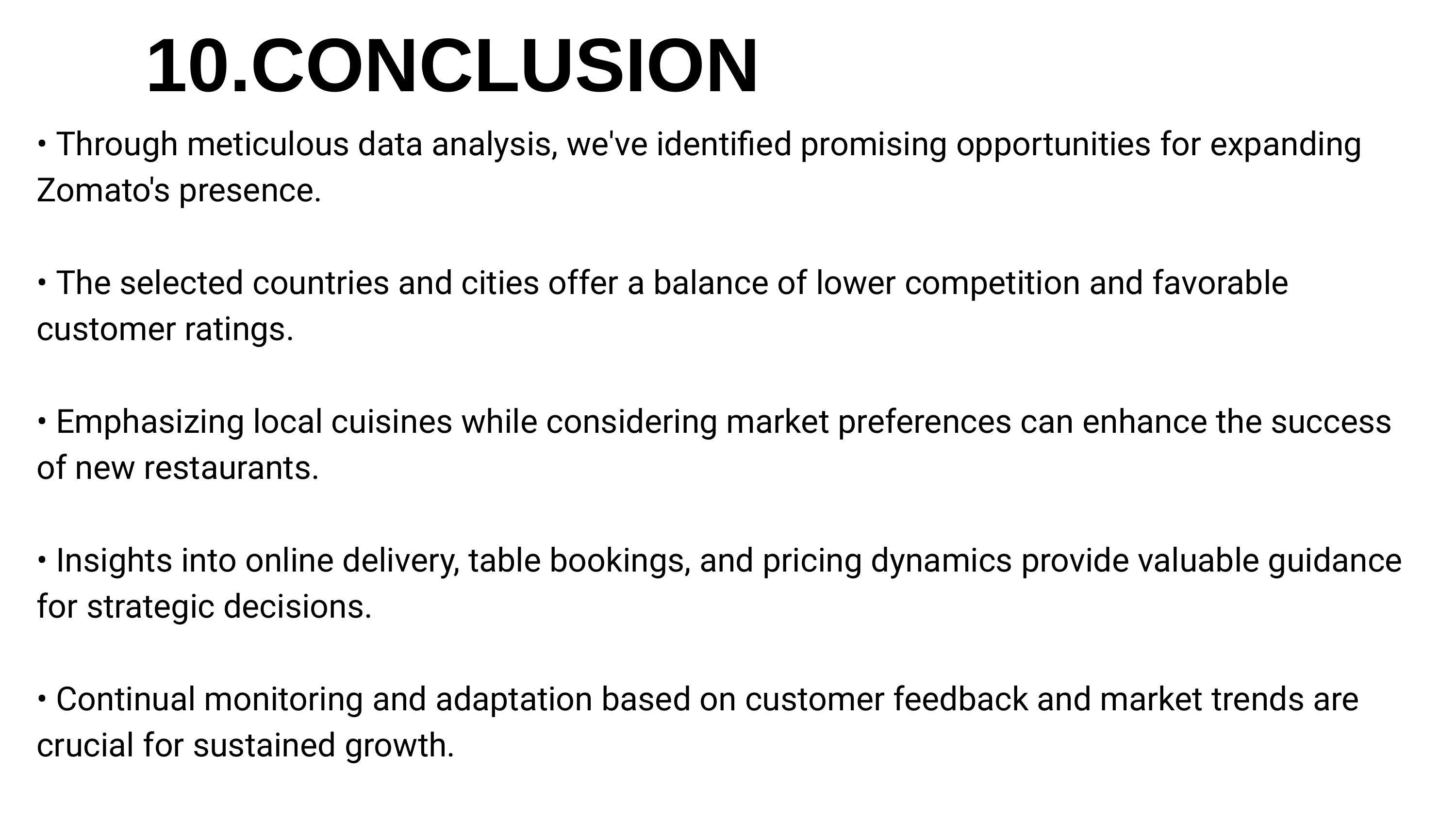

10.CONCLUSION
• Through meticulous data analysis, we've identified promising opportunities for expanding Zomato's presence.

• The selected countries and cities offer a balance of lower competition and favorable customer ratings.

• Emphasizing local cuisines while considering market preferences can enhance the success of new restaurants.

• Insights into online delivery, table bookings, and pricing dynamics provide valuable guidance for strategic decisions.

• Continual monitoring and adaptation based on customer feedback and market trends are crucial for sustained growth.